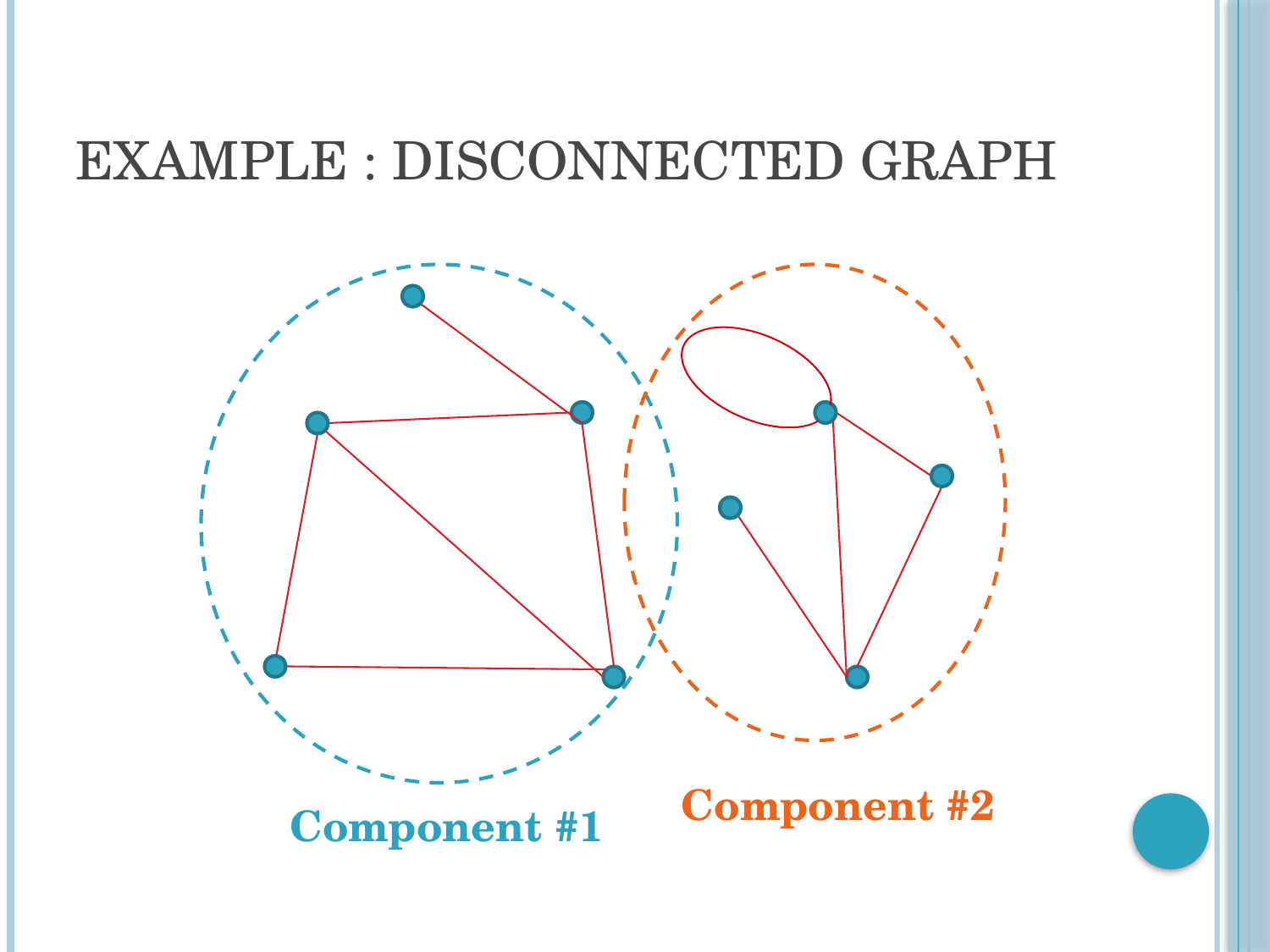

# Example : Disconnected Graph

Component #1

Component #2